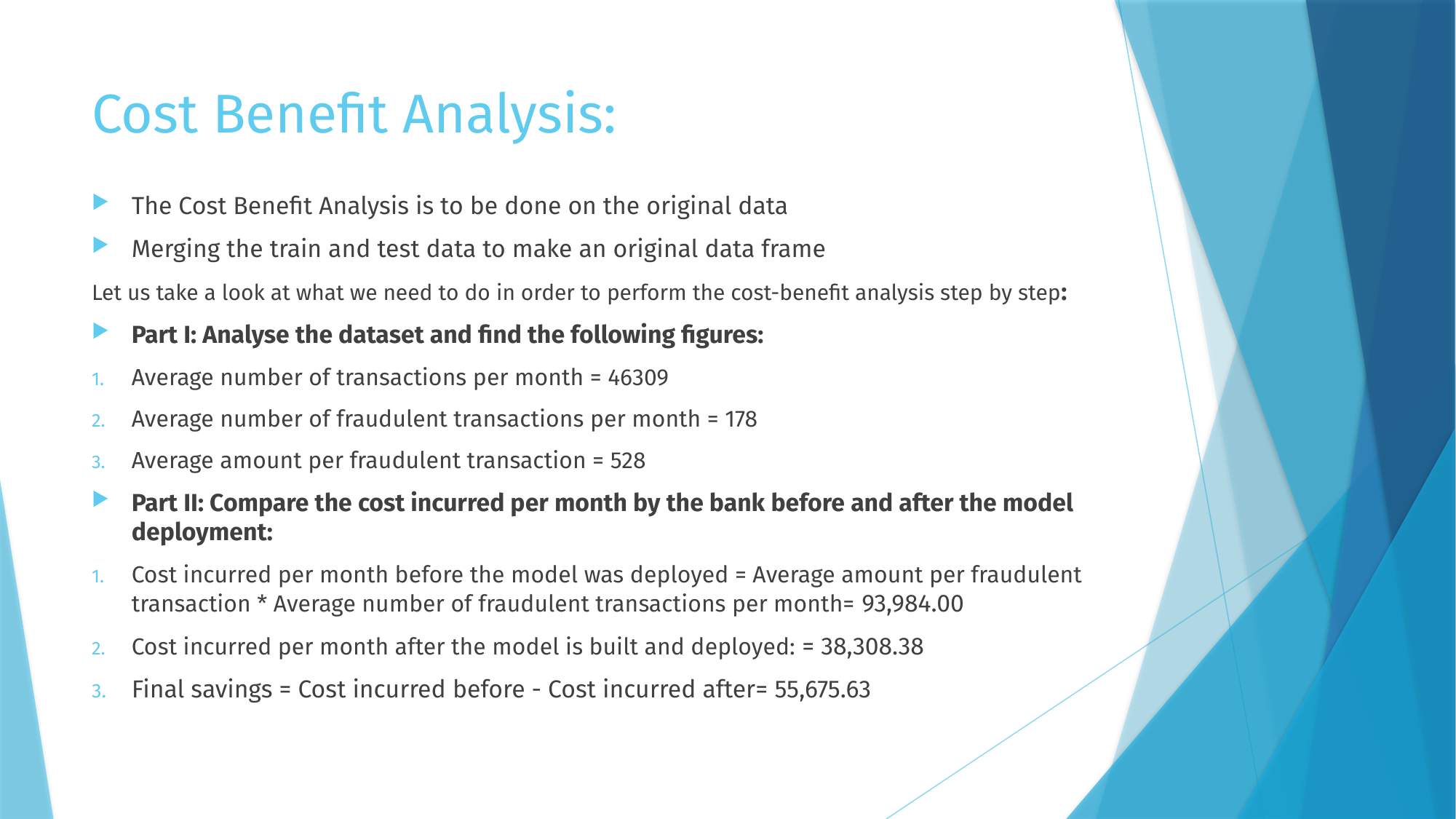

# Cost Benefit Analysis:
The Cost Benefit Analysis is to be done on the original data
Merging the train and test data to make an original data frame
Let us take a look at what we need to do in order to perform the cost-benefit analysis step by step:
Part I: Analyse the dataset and find the following figures:
Average number of transactions per month = 46309
Average number of fraudulent transactions per month = 178
Average amount per fraudulent transaction = 528
Part II: Compare the cost incurred per month by the bank before and after the model deployment:
Cost incurred per month before the model was deployed = Average amount per fraudulent transaction * Average number of fraudulent transactions per month= 93,984.00
Cost incurred per month after the model is built and deployed: = 38,308.38
Final savings = Cost incurred before - Cost incurred after= 55,675.63